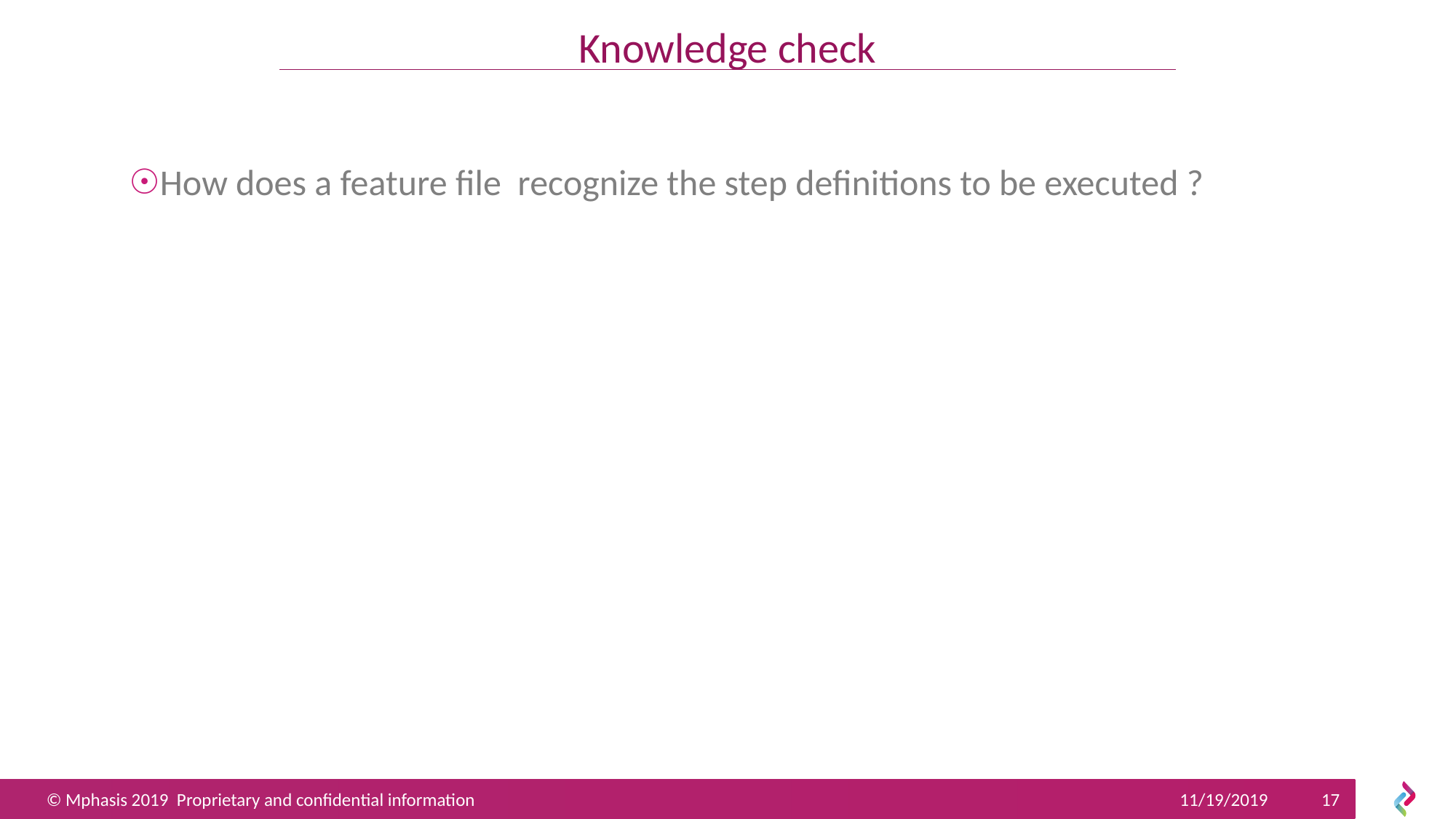

# Knowledge check
How does a feature file  recognize the step definitions to be executed ?
11/19/2019
17